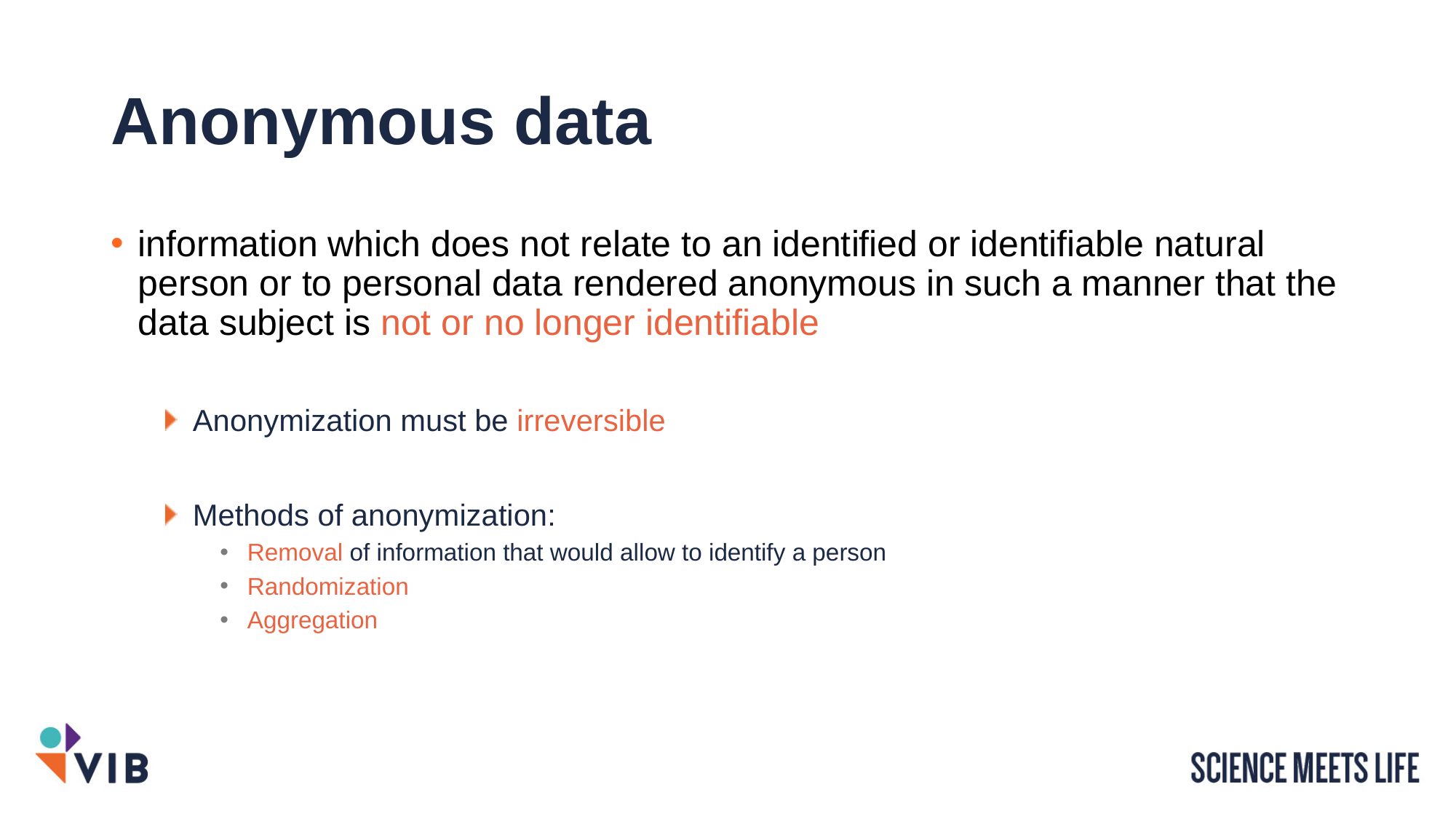

# Anonymous data
information which does not relate to an identified or identifiable natural person or to personal data rendered anonymous in such a manner that the data subject is not or no longer identifiable

Anonymization must be irreversible

Methods of anonymization:
Removal of information that would allow to identify a person
Randomization
Aggregation